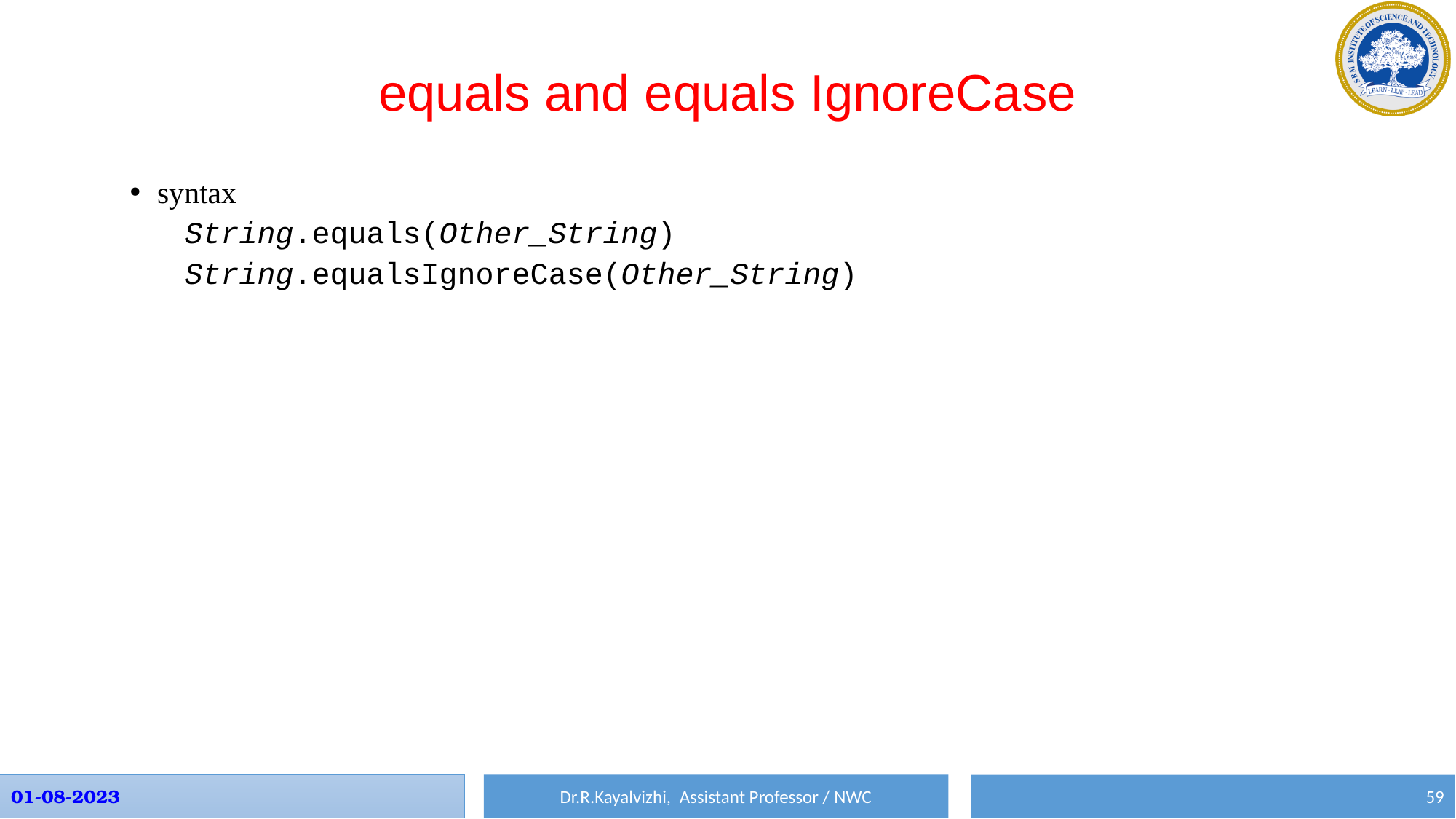

# equals and equals IgnoreCase
syntax
String.equals(Other_String)
String.equalsIgnoreCase(Other_String)
Dr.R.Kayalvizhi,  Assistant Professor / NWC
01-08-2023
59